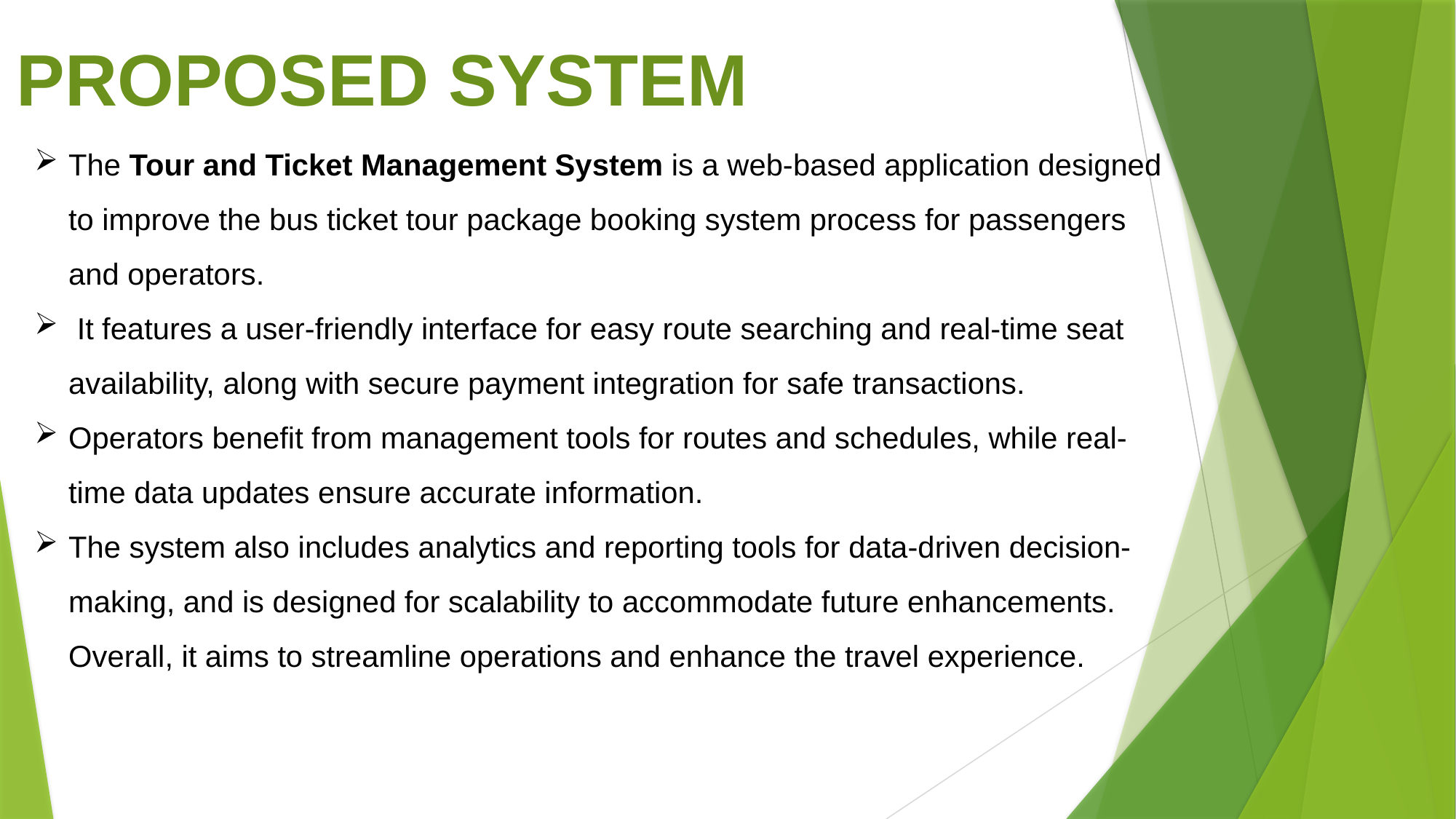

PROPOSED SYSTEM
The Tour and Ticket Management System is a web-based application designed to improve the bus ticket tour package booking system process for passengers and operators.
 It features a user-friendly interface for easy route searching and real-time seat availability, along with secure payment integration for safe transactions.
Operators benefit from management tools for routes and schedules, while real-time data updates ensure accurate information.
The system also includes analytics and reporting tools for data-driven decision-making, and is designed for scalability to accommodate future enhancements. Overall, it aims to streamline operations and enhance the travel experience.

This presentation uses a free template provided by FPPT.com
www.free-power-point-templates.com